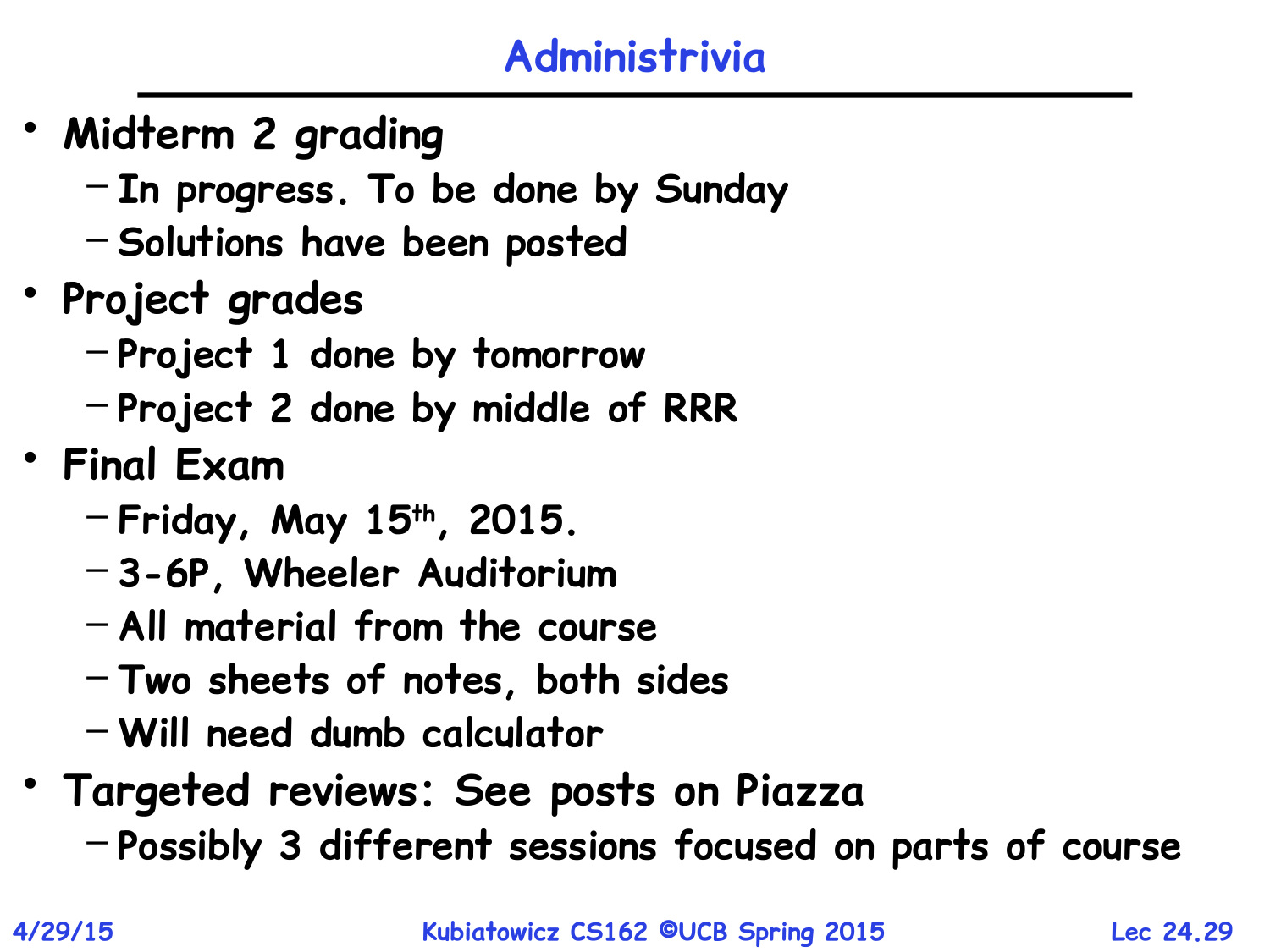

# Administrivia
Midterm 2 grading
In progress. To be done by Sunday
Solutions have been posted
Project grades
Project 1 done by tomorrow
Project 2 done by middle of RRR
Final Exam
Friday, May 15th, 2015.
3-6P, Wheeler Auditorium
All material from the course
Two sheets of notes, both sides
Will need dumb calculator
Targeted reviews: See posts on Piazza
Possibly 3 different sessions focused on parts of course